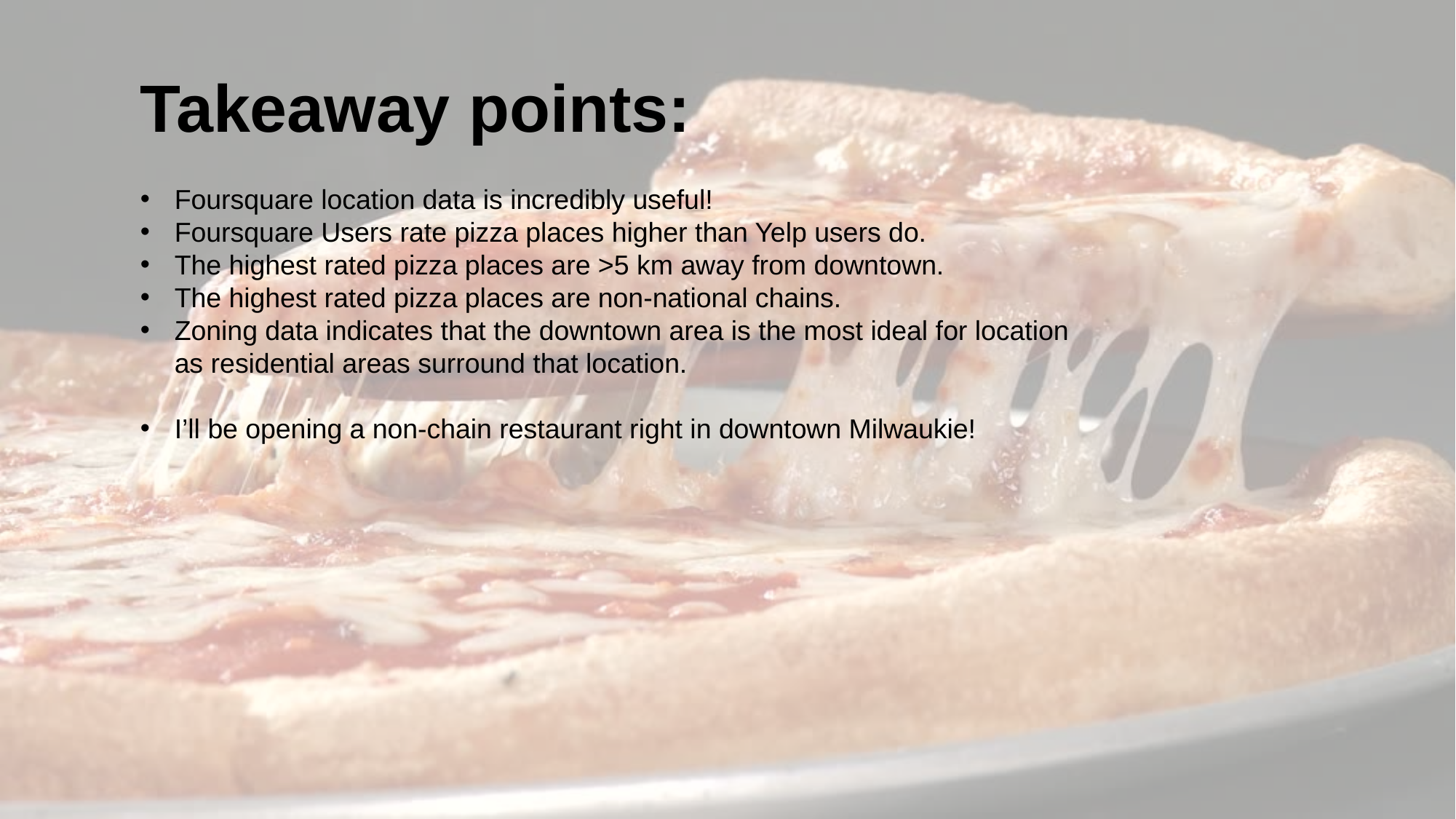

Takeaway points:
Foursquare location data is incredibly useful!
Foursquare Users rate pizza places higher than Yelp users do.
The highest rated pizza places are >5 km away from downtown.
The highest rated pizza places are non-national chains.
Zoning data indicates that the downtown area is the most ideal for location as residential areas surround that location.

I’ll be opening a non-chain restaurant right in downtown Milwaukie!